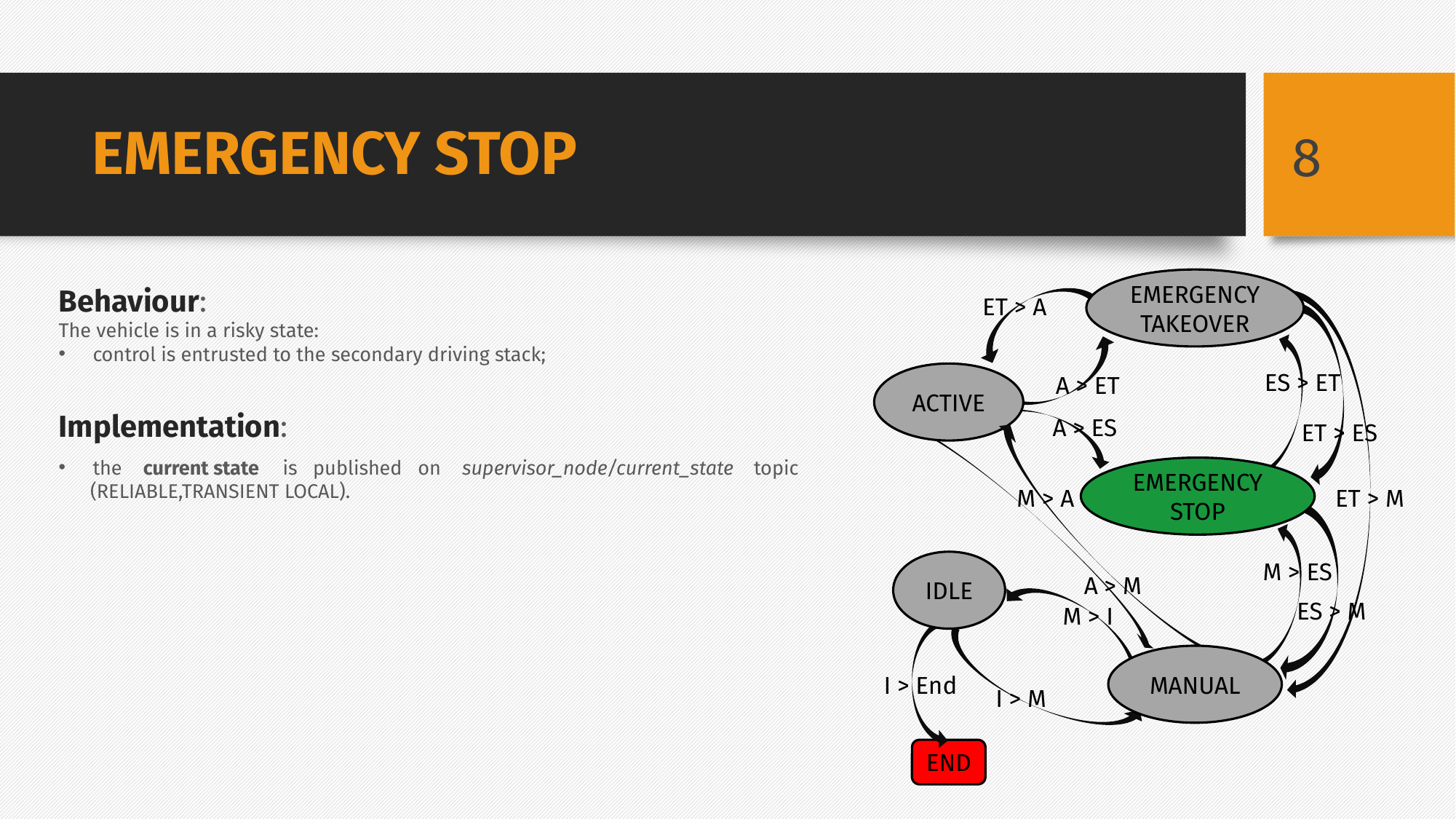

8
# EMERGENCY STOP
Behaviour:
The vehicle is in a risky state:
control is entrusted to the secondary driving stack;

Implementation:
the    current state     is   published   on    supervisor_node/current_state    topic
      (RELIABLE,TRANSIENT LOCAL).
EMERGENCY TAKEOVER

ACTIVE

EMERGENCY STOP

IDLE

MANUAL

END
ET > A
ES > ET
A > ET
A > ES
ET > ES
ET > M
M > A
M > ES
A > M
ES > M
M > I
I > End
I > M